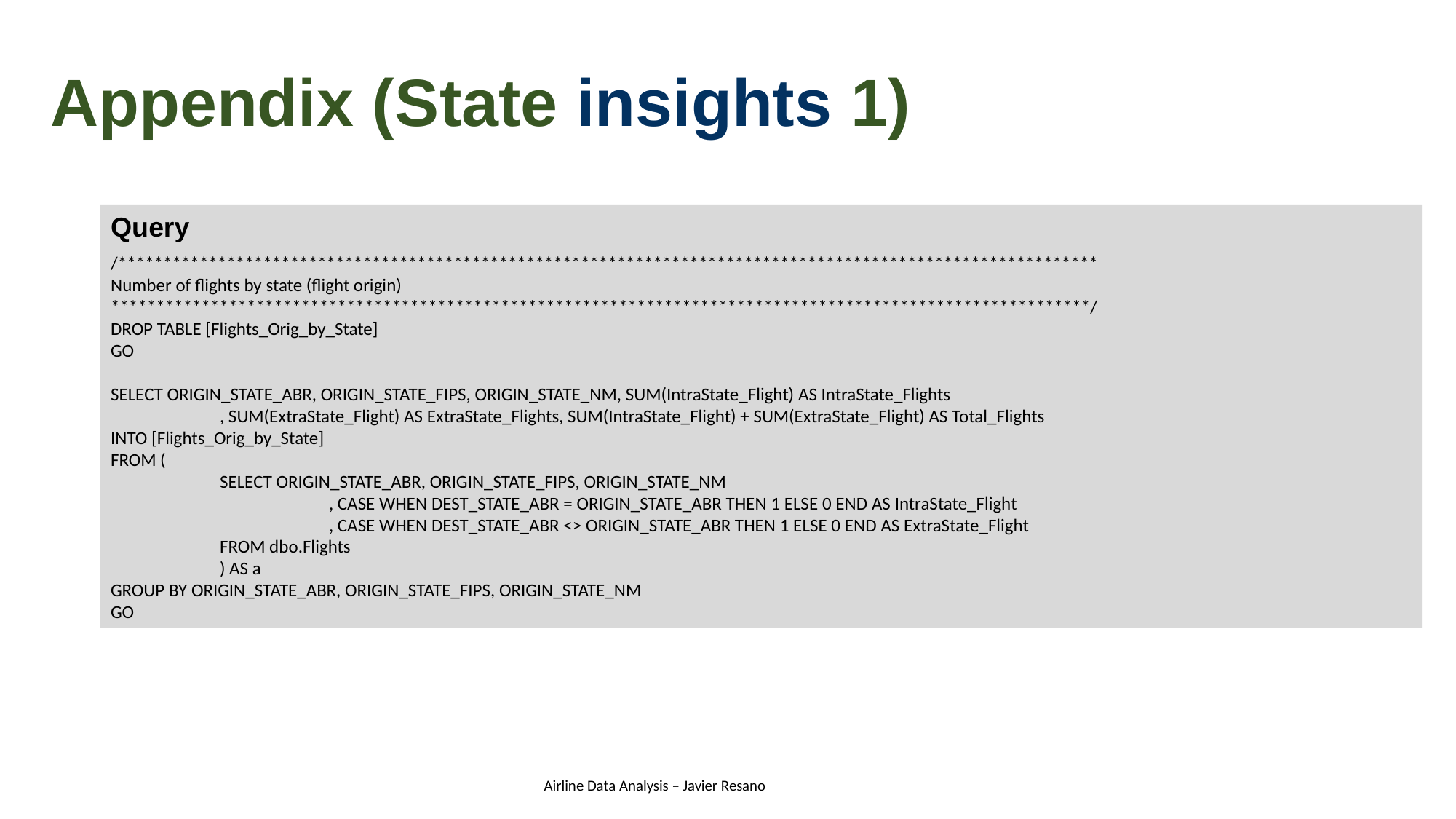

Appendix (State insights 1)
Query
/************************************************************************************************************
Number of flights by state (flight origin)
************************************************************************************************************/
DROP TABLE [Flights_Orig_by_State]
GO

SELECT ORIGIN_STATE_ABR, ORIGIN_STATE_FIPS, ORIGIN_STATE_NM, SUM(IntraState_Flight) AS IntraState_Flights
	, SUM(ExtraState_Flight) AS ExtraState_Flights, SUM(IntraState_Flight) + SUM(ExtraState_Flight) AS Total_Flights
INTO [Flights_Orig_by_State]
FROM (
	SELECT ORIGIN_STATE_ABR, ORIGIN_STATE_FIPS, ORIGIN_STATE_NM
		, CASE WHEN DEST_STATE_ABR = ORIGIN_STATE_ABR THEN 1 ELSE 0 END AS IntraState_Flight
		, CASE WHEN DEST_STATE_ABR <> ORIGIN_STATE_ABR THEN 1 ELSE 0 END AS ExtraState_Flight
	FROM dbo.Flights
	) AS a
GROUP BY ORIGIN_STATE_ABR, ORIGIN_STATE_FIPS, ORIGIN_STATE_NM
GO
Airline Data Analysis – Javier Resano